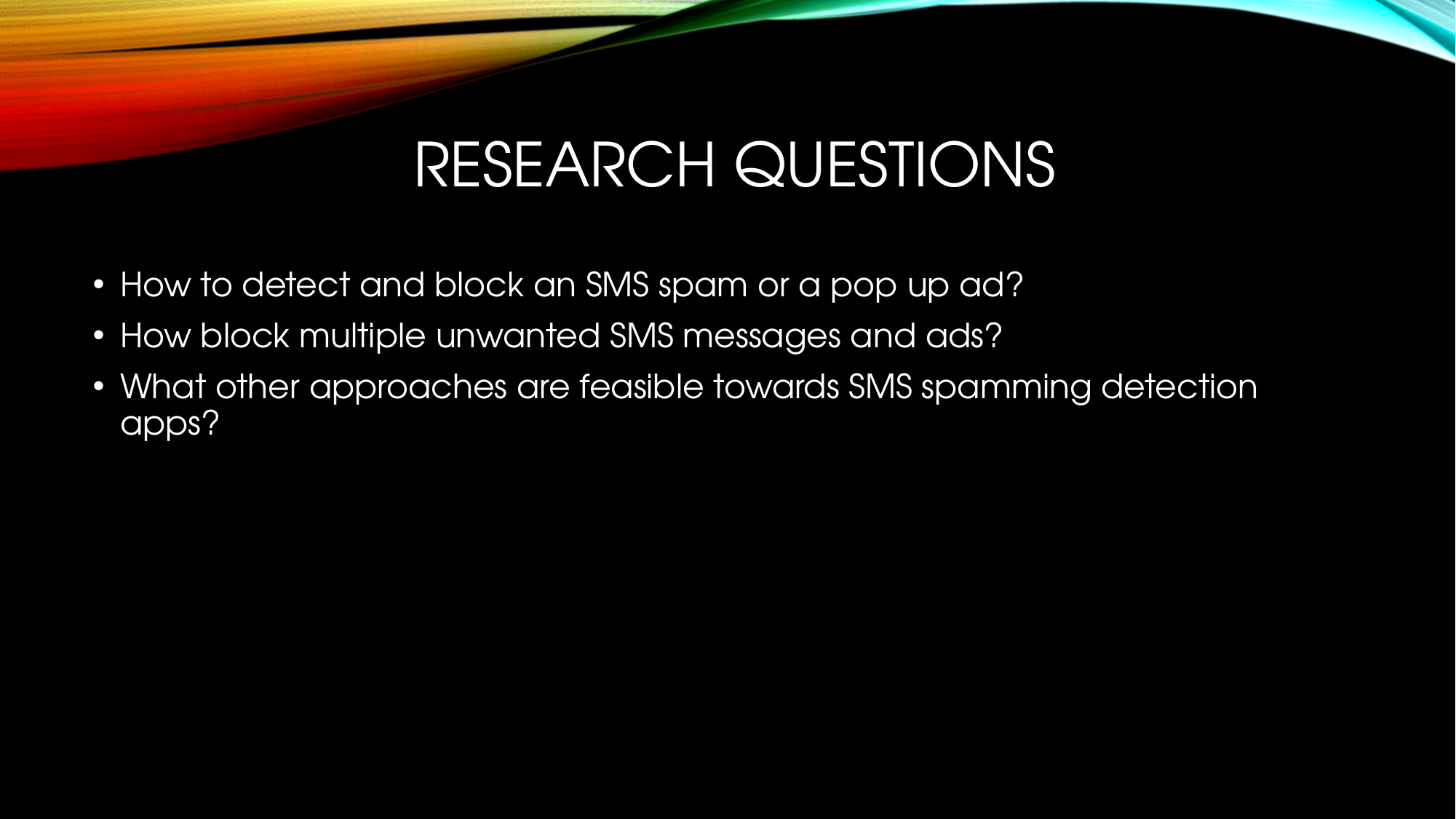

# Research questions
How to detect and block an SMS spam or a pop up ad?
How block multiple unwanted SMS messages and ads?
What other approaches are feasible towards SMS spamming detection apps?